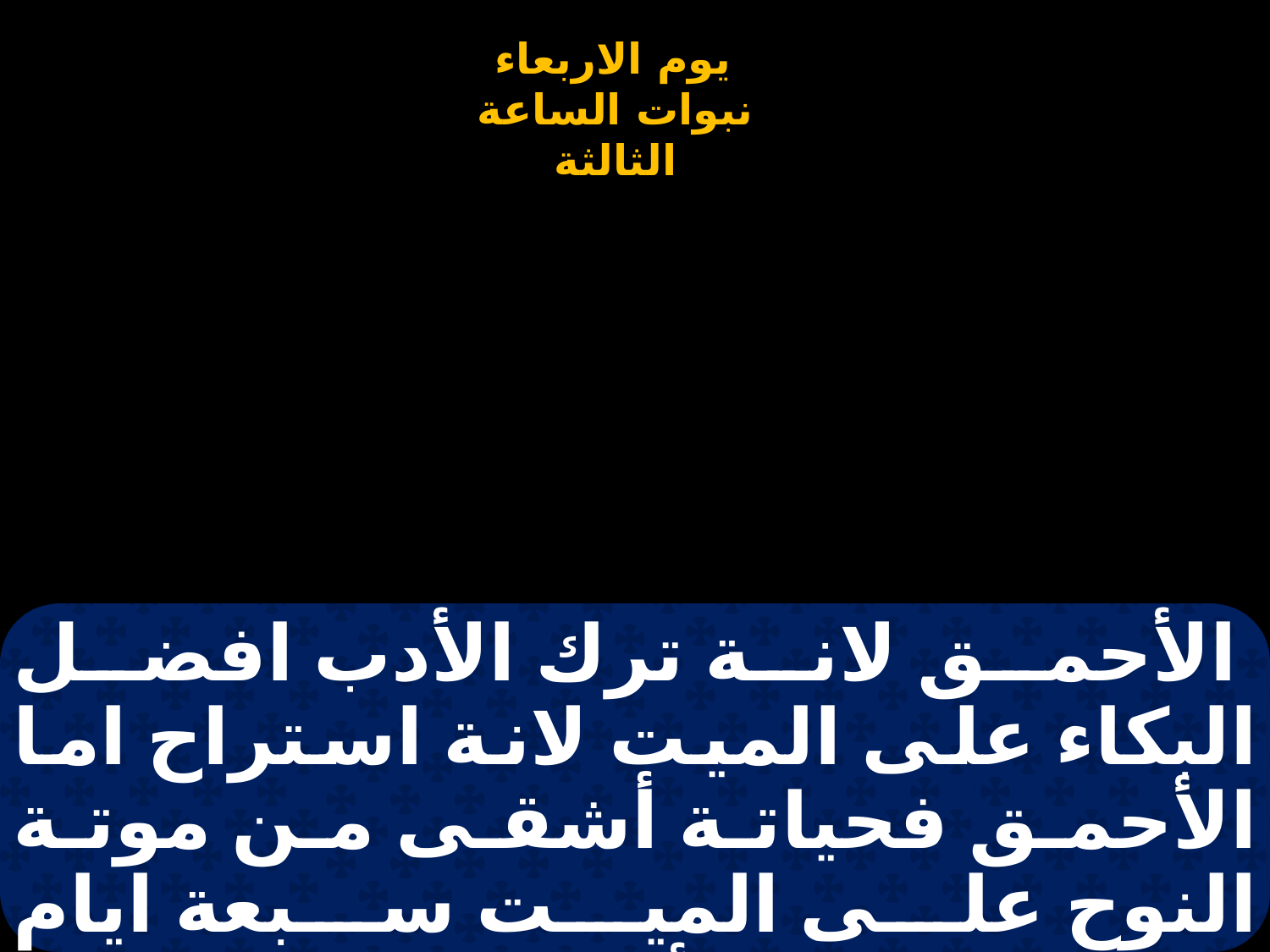

# الأحمق لانة ترك الأدب افضل البكاء على الميت لانة استراح اما الأحمق فحياتة أشقى من موتة النوح على الميت سبعة ايام والنوح على الأحمق والمنافق جميع ايام حياتة لا تكثر الكلام